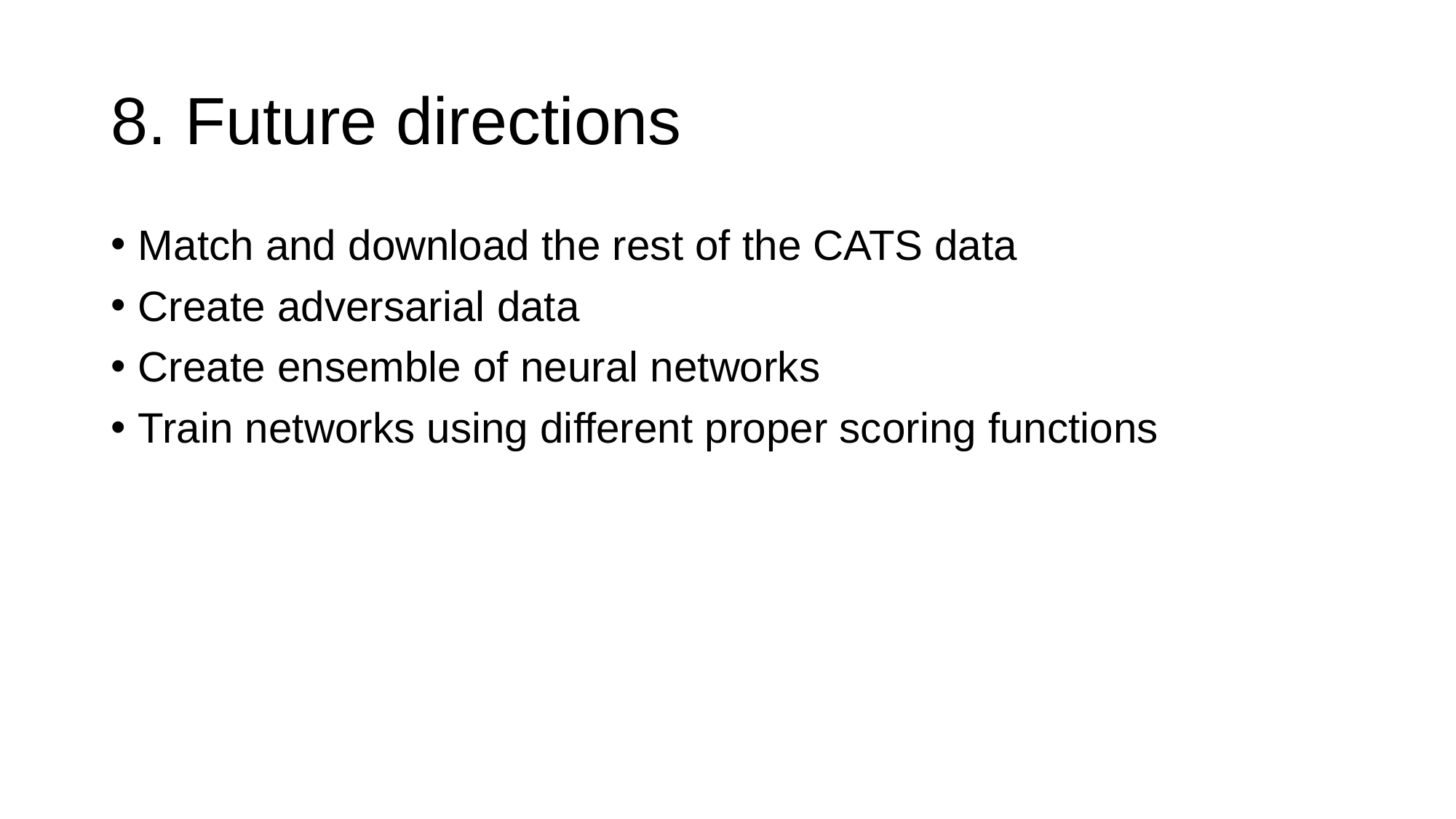

# 8. Future directions
Match and download the rest of the CATS data
Create adversarial data
Create ensemble of neural networks
Train networks using different proper scoring functions